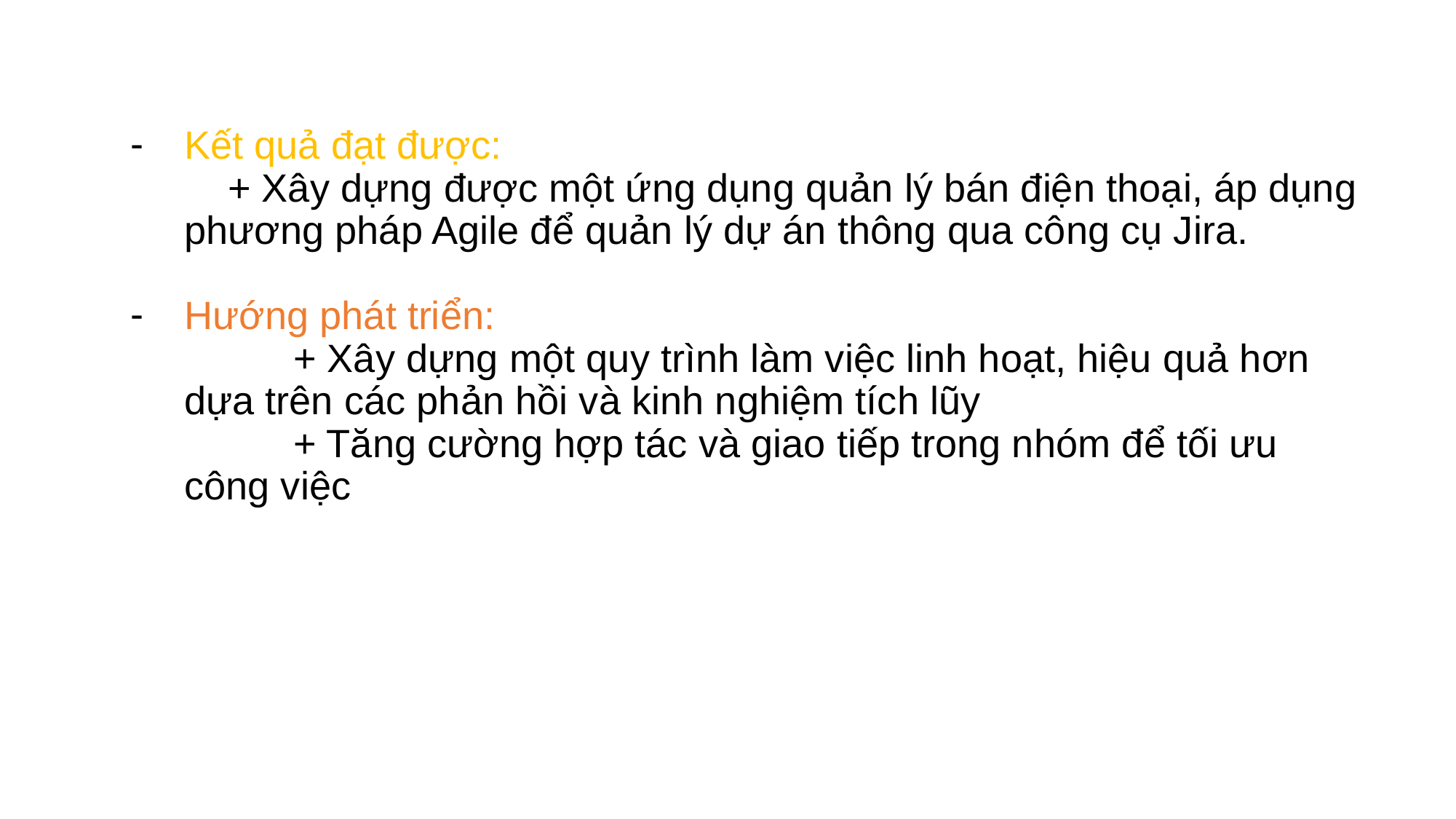

Kết quả đạt được:
    + Xây dựng được một ứng dụng quản lý bán điện thoại, áp dụng phương pháp Agile để quản lý dự án thông qua công cụ Jira.

Hướng phát triển:
	+ Xây dựng một quy trình làm việc linh hoạt, hiệu quả hơn dựa trên các phản hồi và kinh nghiệm tích lũy
	+ Tăng cường hợp tác và giao tiếp trong nhóm để tối ưu công việc